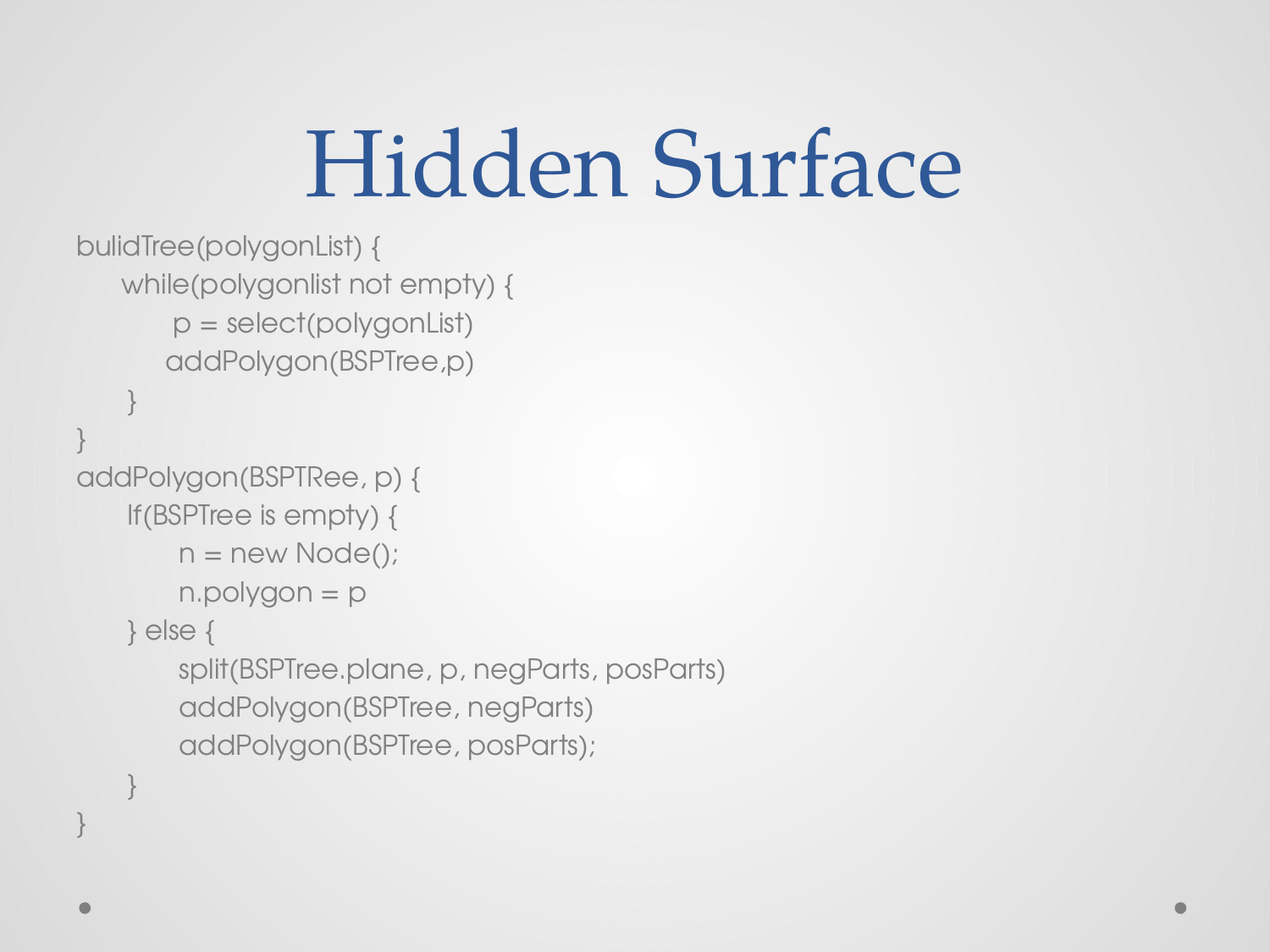

# Hidden Surface
bulidTree(polygonList) {
      while(polygonlist not empty) {
      p = select(polygonList)
     addPolygon(BSPTree,p)
}
}
addPolygon(BSPTRee, p) {
If(BSPTree is empty) {
n = new Node();
n.polygon = p
} else {
split(BSPTree.plane, p, negParts, posParts)
addPolygon(BSPTree, negParts)
addPolygon(BSPTree, posParts);
}
}